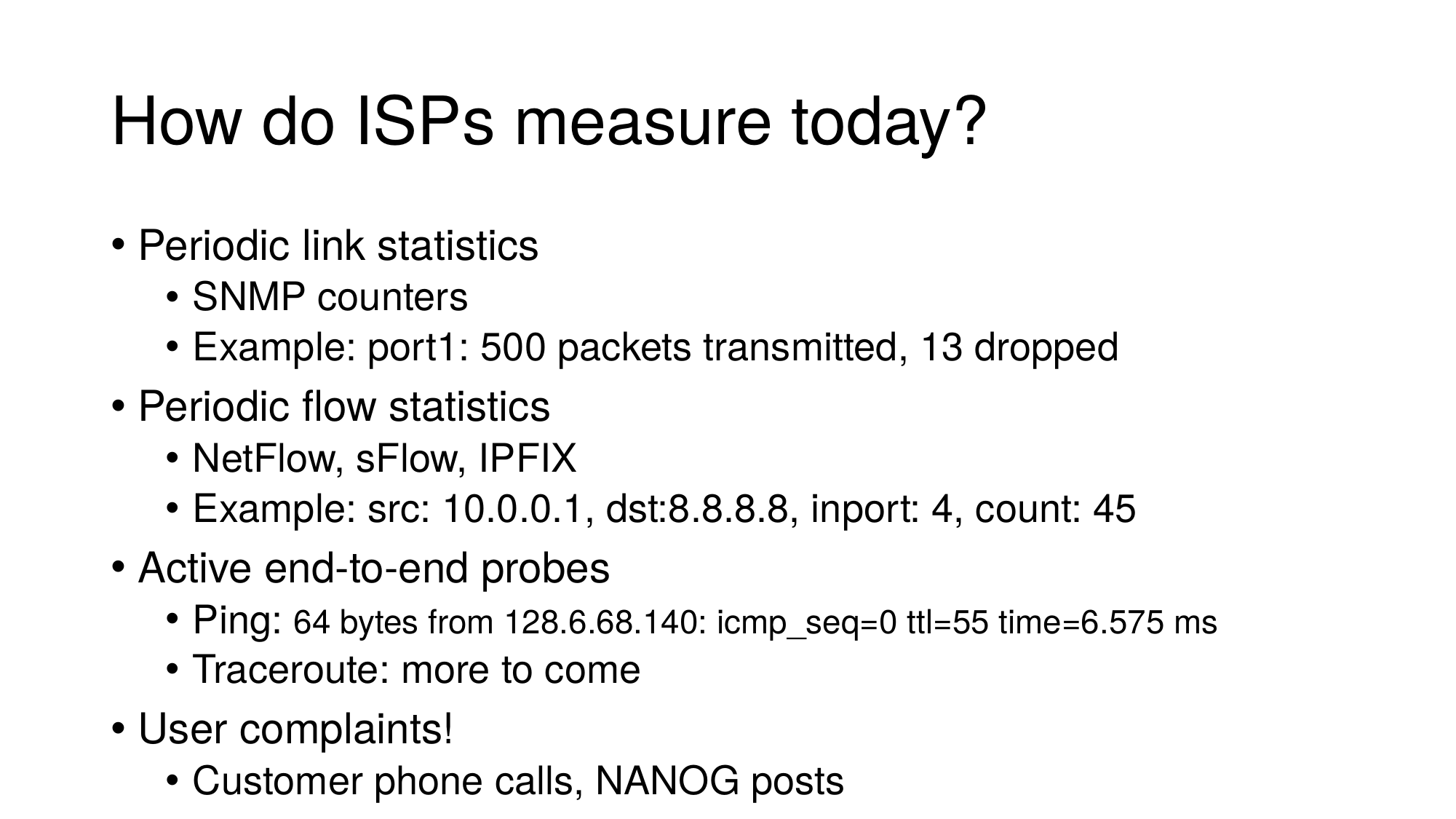

# How do ISPs measure today?
Periodic link statistics
SNMP counters
Example: port1: 500 packets transmitted, 13 dropped
Periodic flow statistics
NetFlow, sFlow, IPFIX
Example: src: 10.0.0.1, dst:8.8.8.8, inport: 4, count: 45
Active end-to-end probes
Ping: 64 bytes from 128.6.68.140: icmp_seq=0 ttl=55 time=6.575 ms
Traceroute: more to come
User complaints!
Customer phone calls, NANOG posts